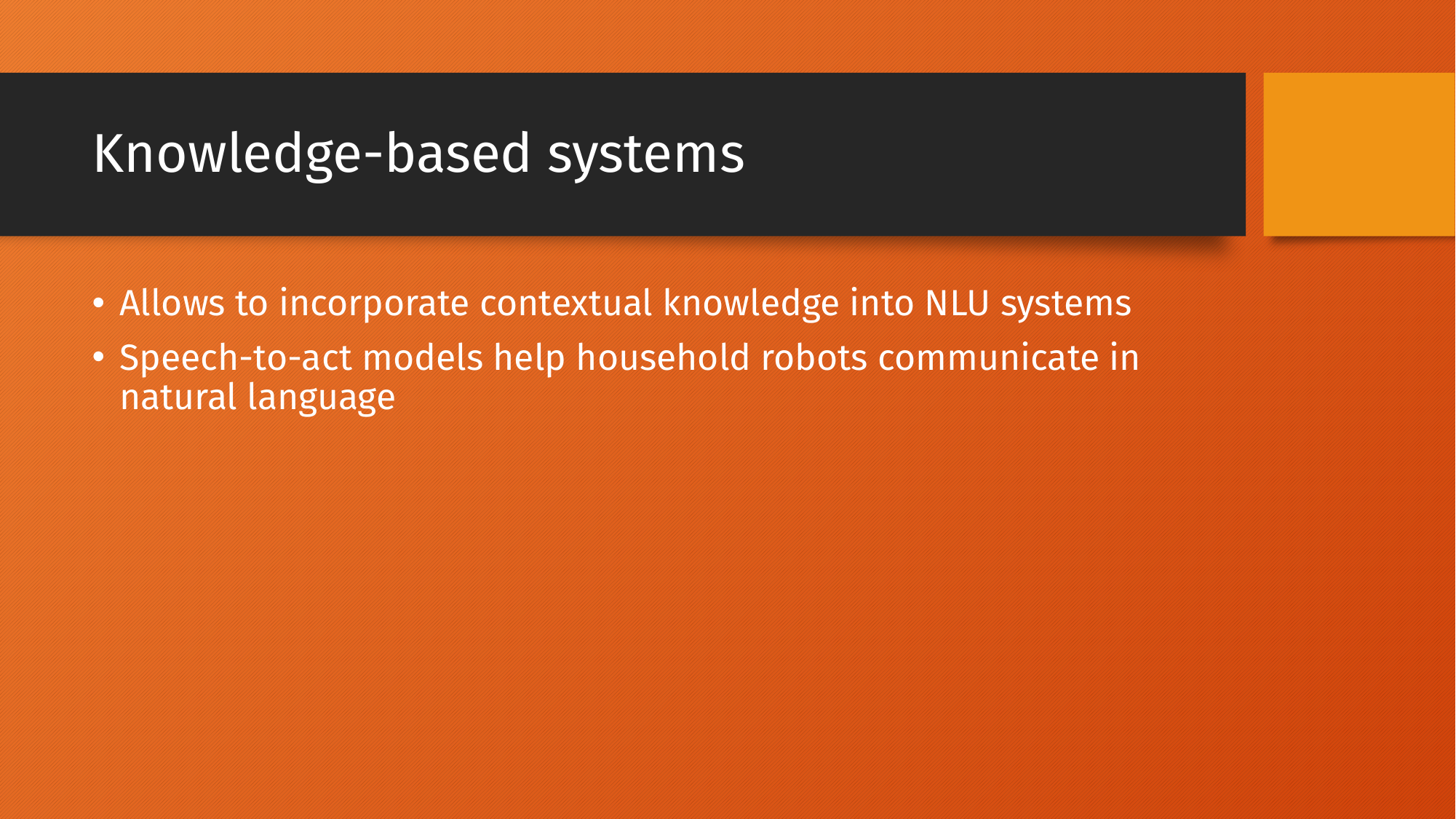

# Knowledge-based systems
Allows to incorporate contextual knowledge into NLU systems
Speech-to-act models help household robots communicate in natural language